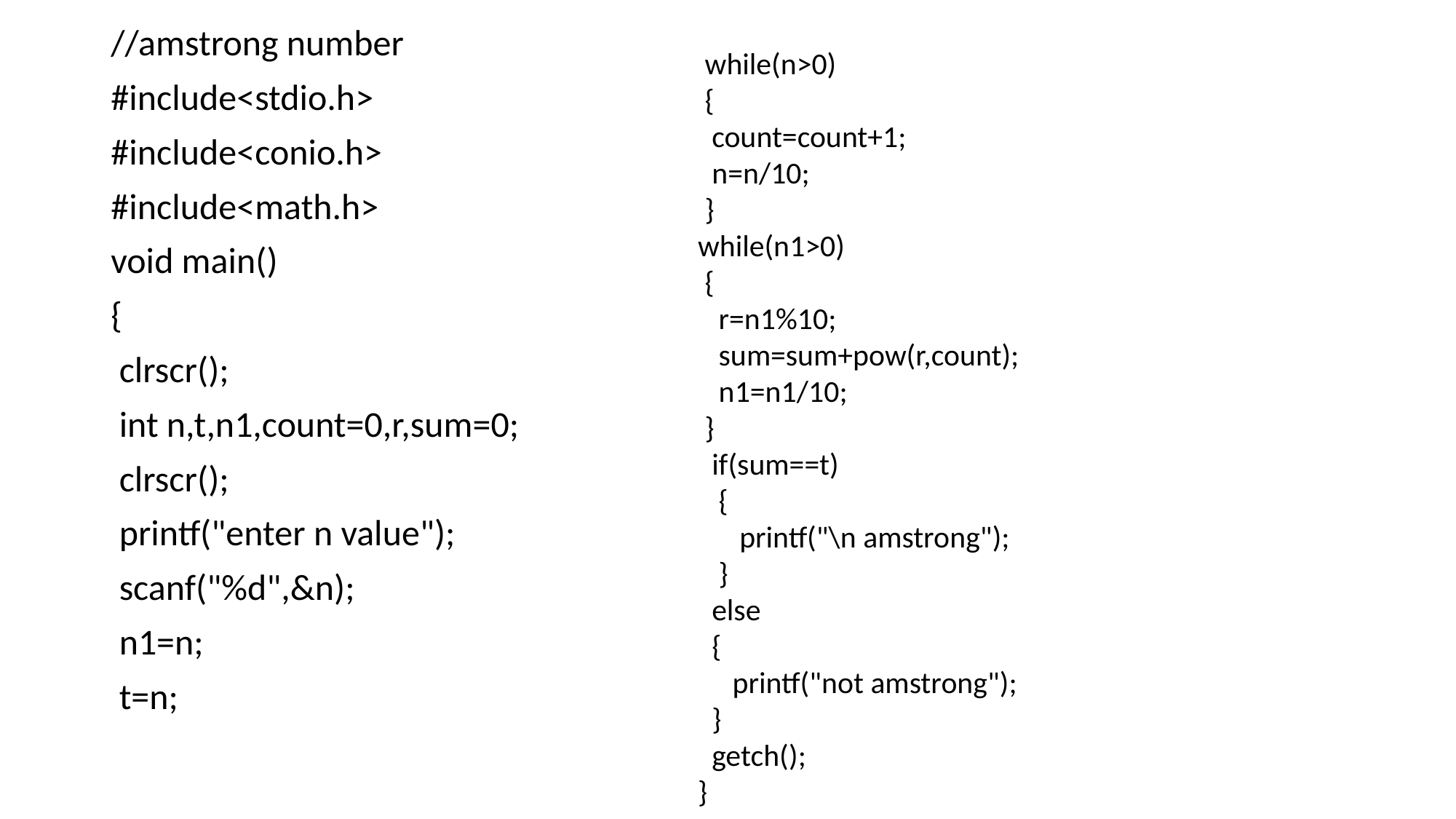

//amstrong number
#include<stdio.h>
#include<conio.h>
#include<math.h>
void main()
{
 clrscr();
 int n,t,n1,count=0,r,sum=0;
 clrscr();
 printf("enter n value");
 scanf("%d",&n);
 n1=n;
 t=n;

 while(n>0)
 {
  count=count+1;
  n=n/10;
 }
while(n1>0)
 {
   r=n1%10;
   sum=sum+pow(r,count);
   n1=n1/10;
 }
  if(sum==t)
   {
      printf("\n amstrong");
   }
  else
  {
     printf("not amstrong");
  }
  getch();
}